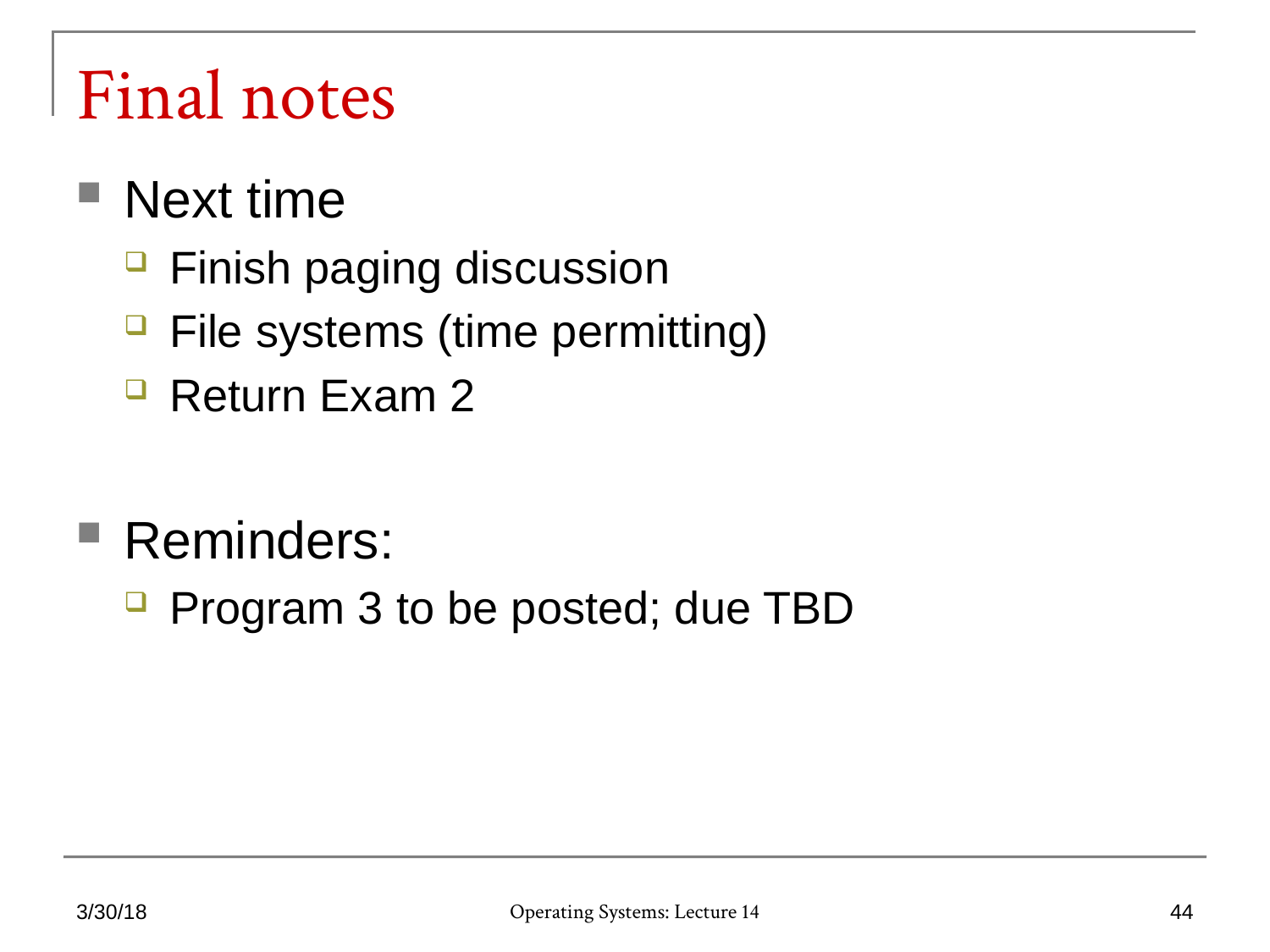

# Final notes
Next time
Finish paging discussion
File systems (time permitting)
Return Exam 2

Reminders:
Program 3 to be posted; due TBD

3/30/18
44
Operating Systems: Lecture 14